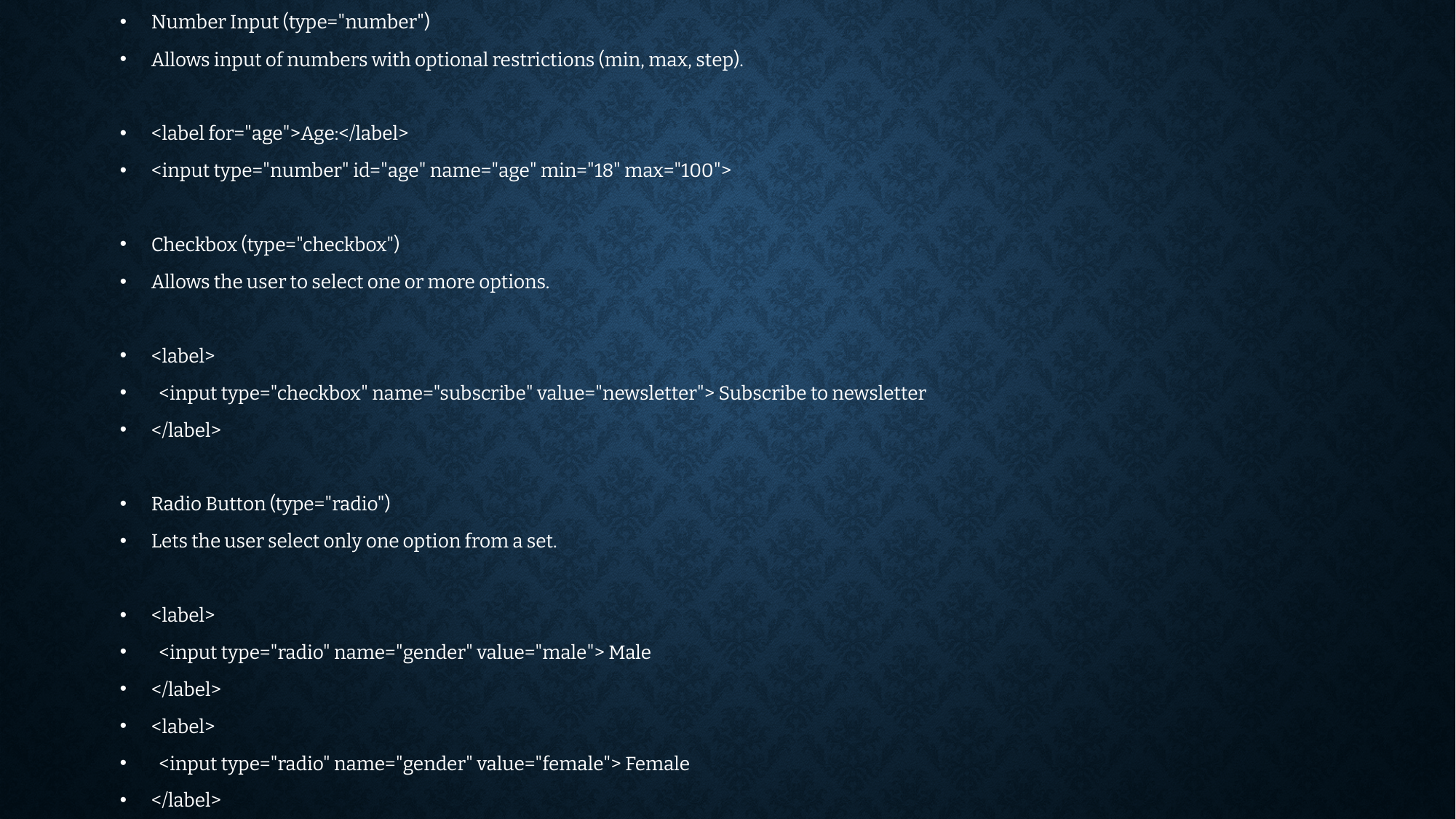

Number Input (type="number")
Allows input of numbers with optional restrictions (min, max, step).

<label for="age">Age:</label>
<input type="number" id="age" name="age" min="18" max="100">

Checkbox (type="checkbox")
Allows the user to select one or more options.

<label>
  <input type="checkbox" name="subscribe" value="newsletter"> Subscribe to newsletter
</label>

Radio Button (type="radio")
Lets the user select only one option from a set.

<label>
  <input type="radio" name="gender" value="male"> Male
</label>
<label>
  <input type="radio" name="gender" value="female"> Female
</label>